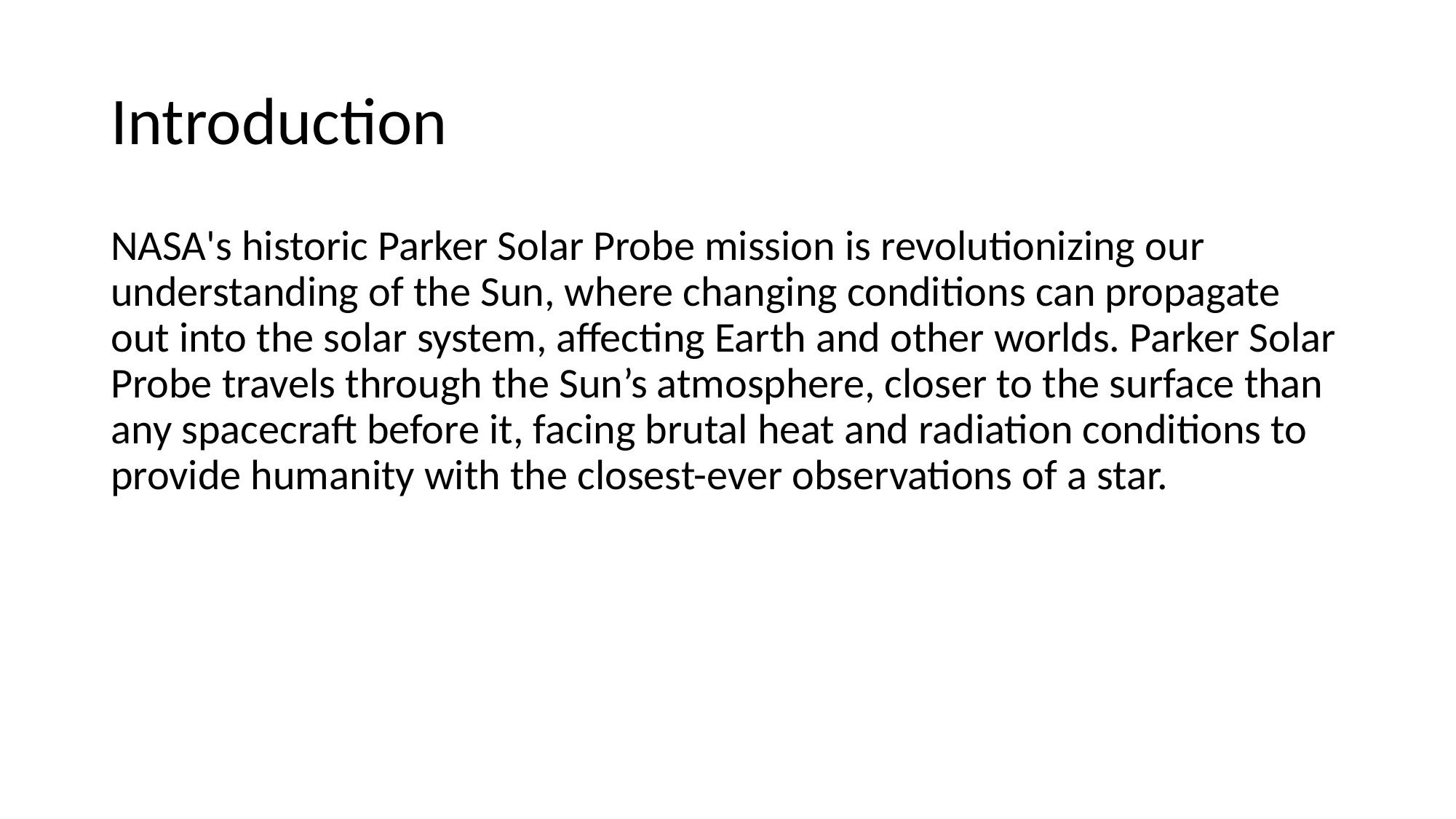

# Introduction
NASA's historic Parker Solar Probe mission is revolutionizing our understanding of the Sun, where changing conditions can propagate out into the solar system, affecting Earth and other worlds. Parker Solar Probe travels through the Sun’s atmosphere, closer to the surface than any spacecraft before it, facing brutal heat and radiation conditions to provide humanity with the closest-ever observations of a star.